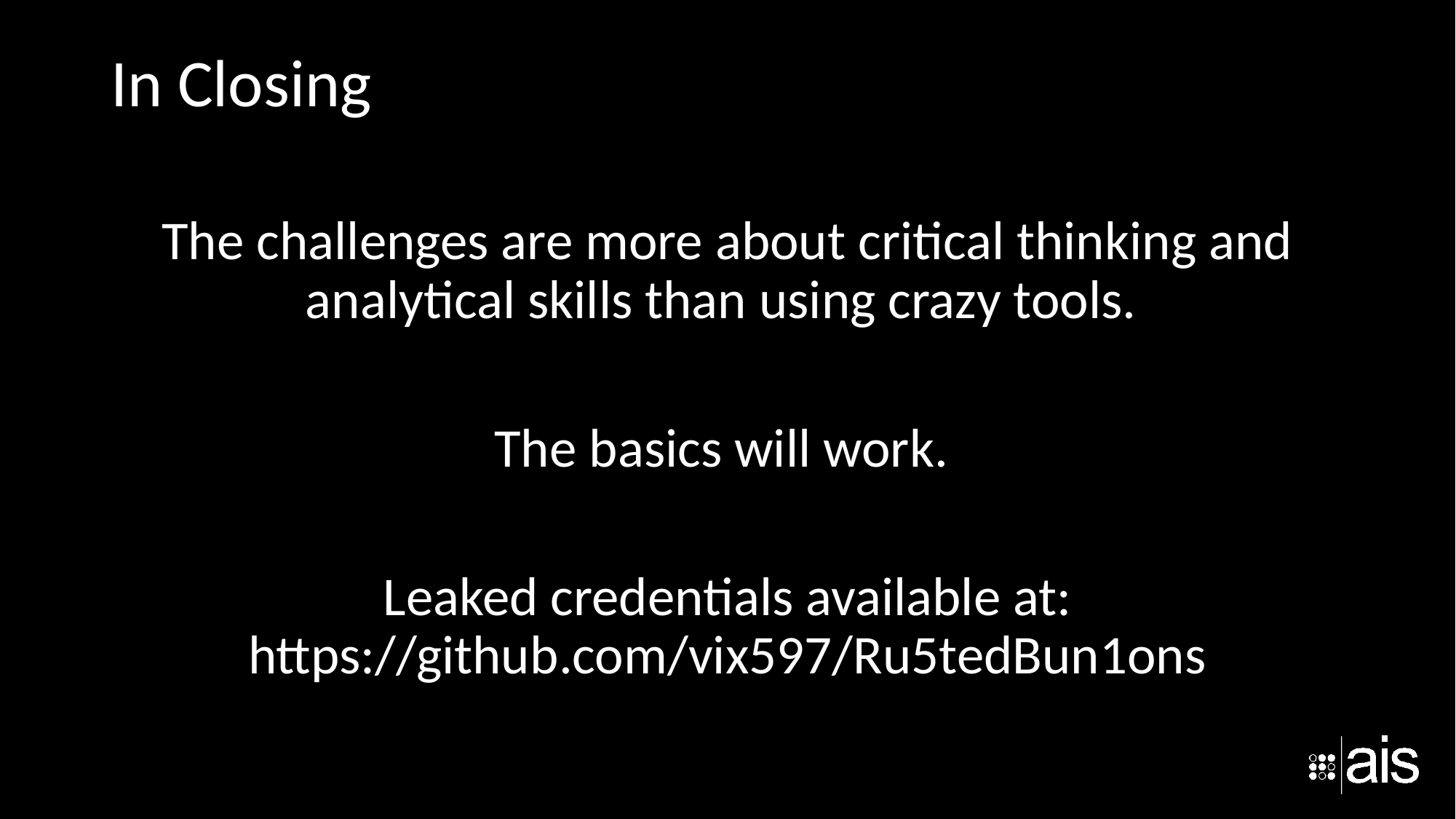

# In Closing
The challenges are more about critical thinking and analytical skills than using crazy tools.

The basics will work.

Leaked credentials available at:
https://github.com/vix597/Ru5tedBun1ons